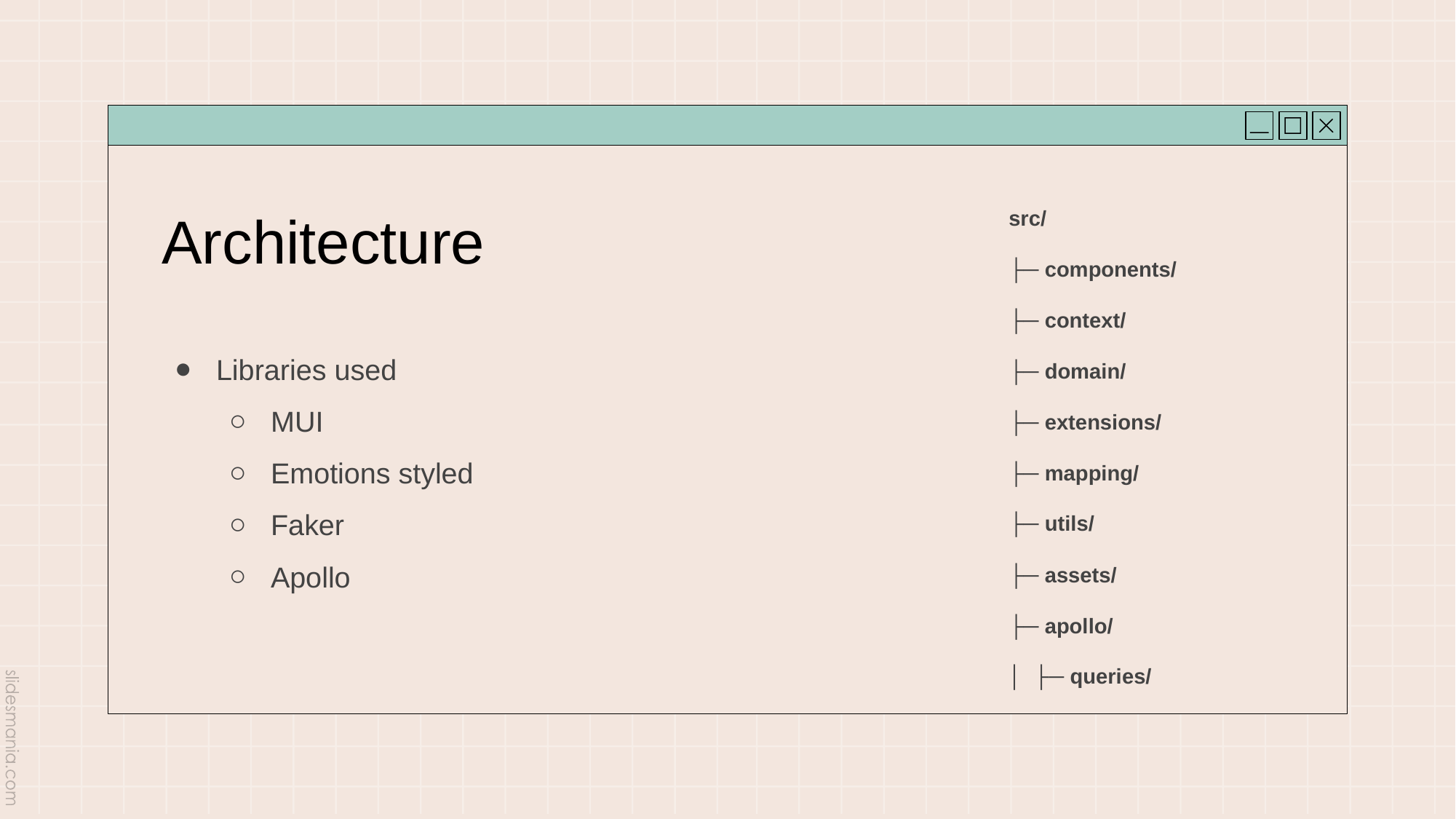

src/
├─ components/
├─ context/
├─ domain/
├─ extensions/
├─ mapping/
├─ utils/
├─ assets/
├─ apollo/
│  ├─ queries/

# Architecture
Libraries used
MUI
Emotions styled
Faker
Apollo